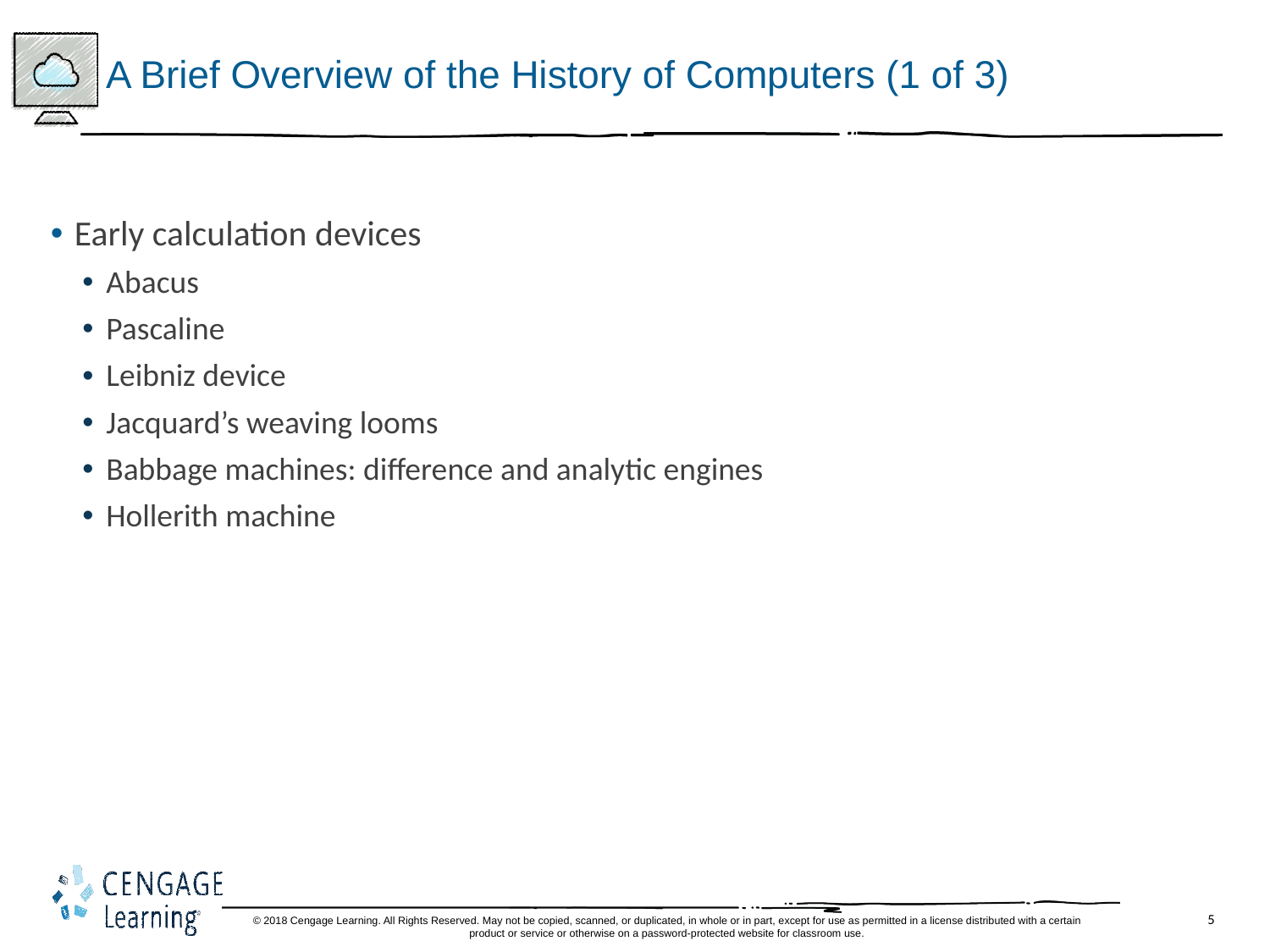

# A Brief Overview of the History of Computers (1 of 3)
Early calculation devices
Abacus
Pascaline
Leibniz device
Jacquard’s weaving looms
Babbage machines: difference and analytic engines
Hollerith machine